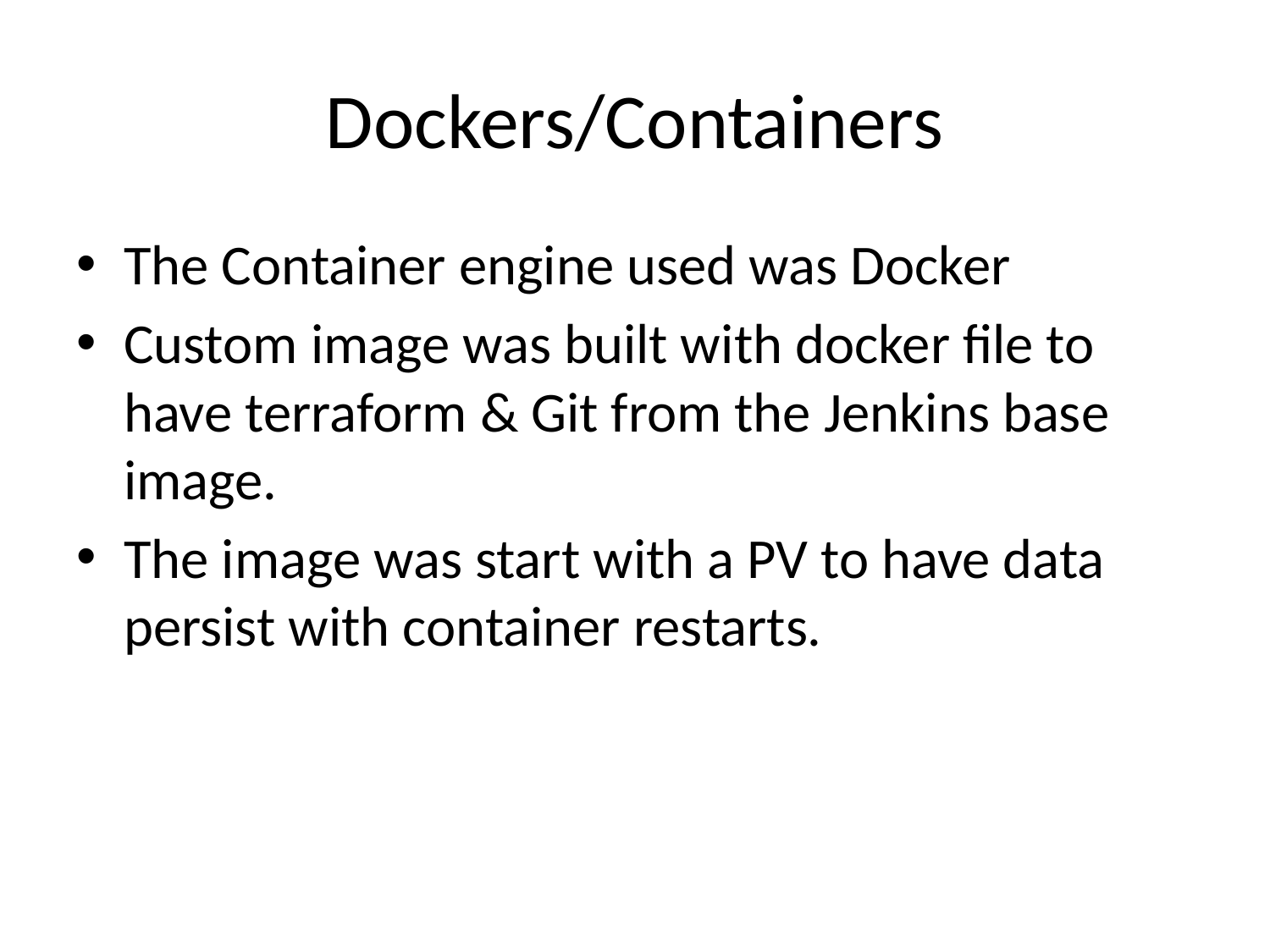

# Dockers/Containers
The Container engine used was Docker
Custom image was built with docker file to have terraform & Git from the Jenkins base image.
The image was start with a PV to have data persist with container restarts.